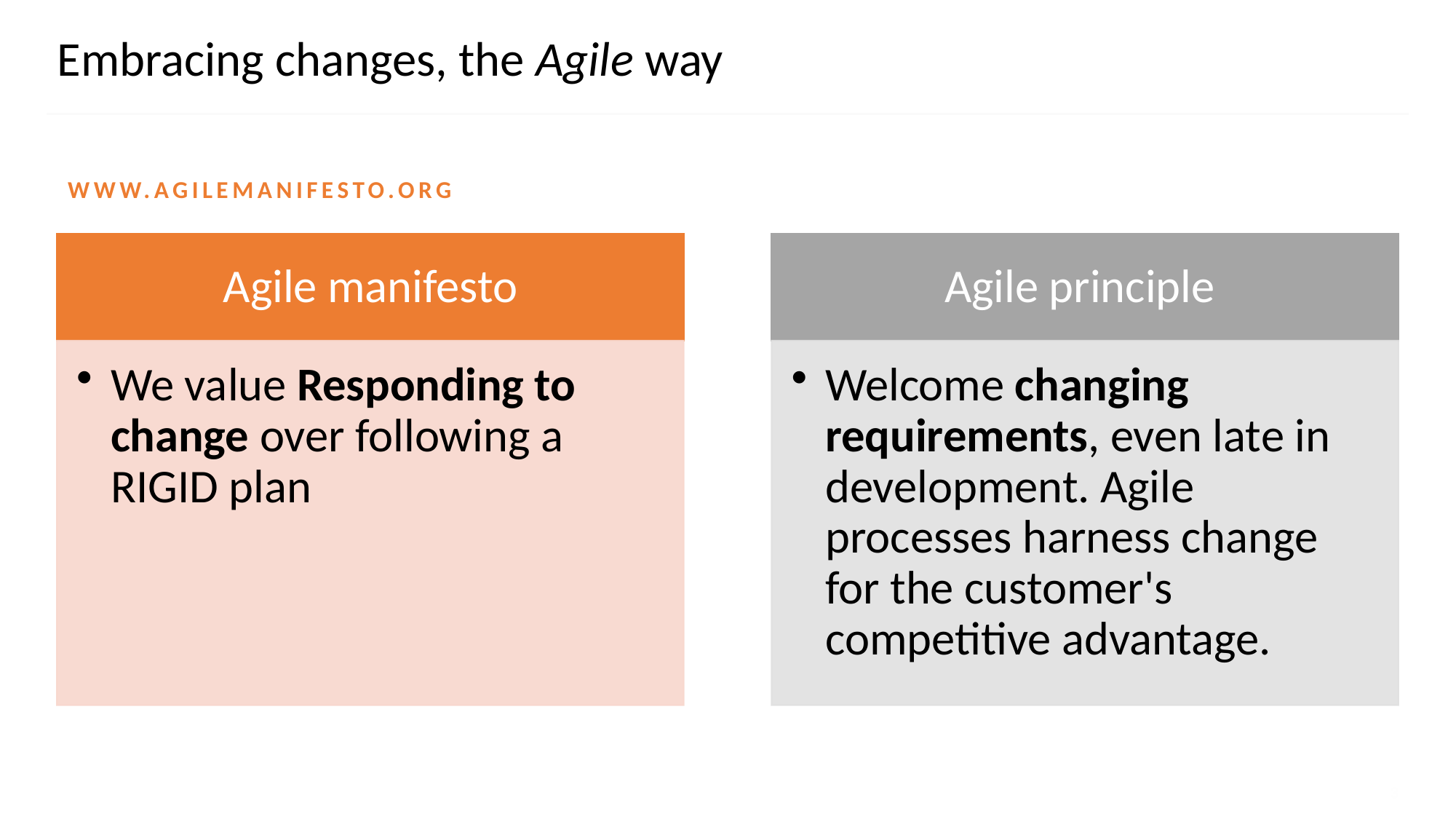

# Embracing changes, the Agile way
www.agilemanifesto.org
Agile manifesto
We value Responding to change over following a RIGID plan
Agile principle
Welcome changing requirements, even late in development. Agile processes harness change for the customer's competitive advantage.
3